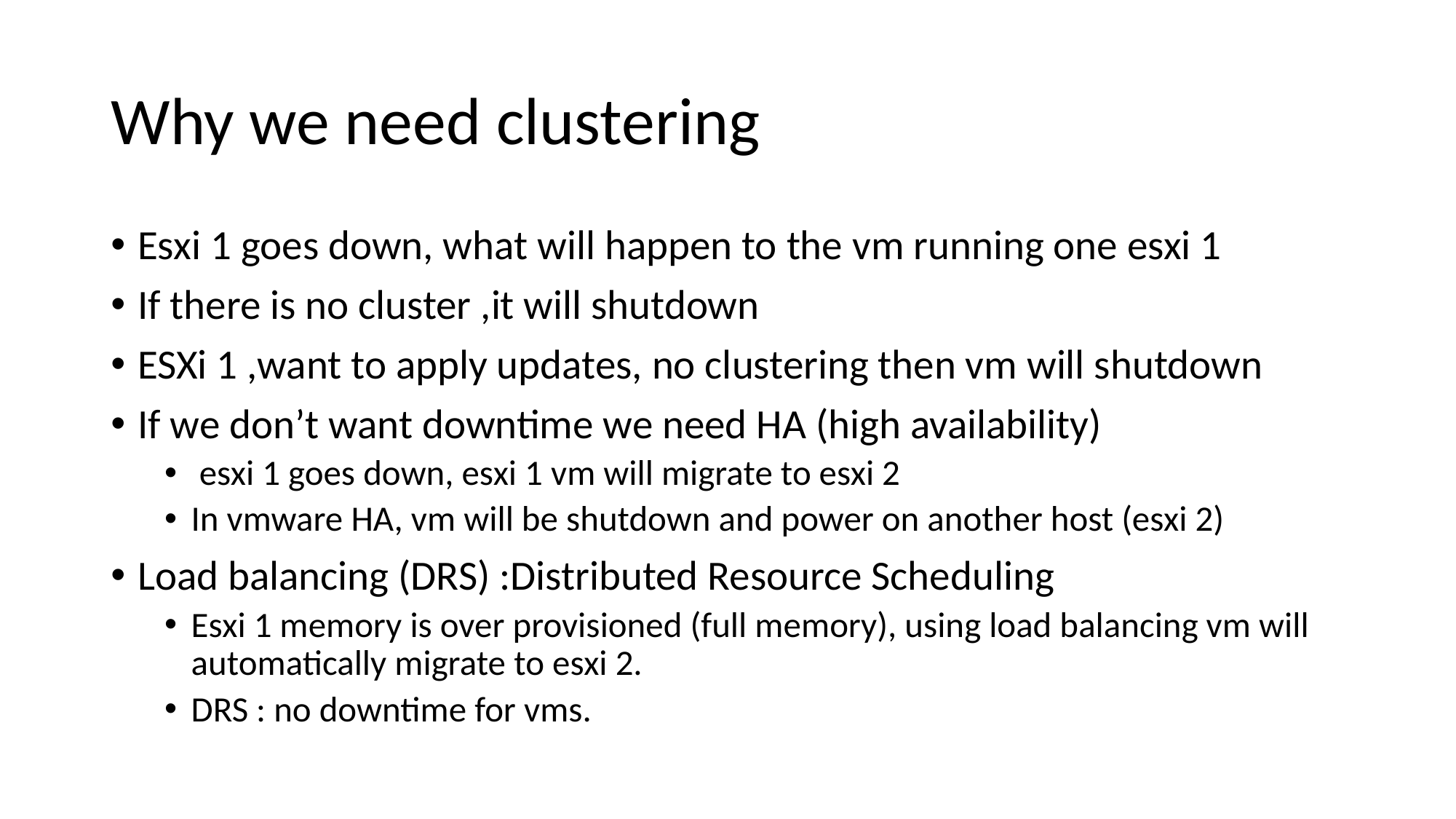

# Why we need clustering
Esxi 1 goes down, what will happen to the vm running one esxi 1
If there is no cluster ,it will shutdown
ESXi 1 ,want to apply updates, no clustering then vm will shutdown
If we don’t want downtime we need HA (high availability)
 esxi 1 goes down, esxi 1 vm will migrate to esxi 2
In vmware HA, vm will be shutdown and power on another host (esxi 2)
Load balancing (DRS) :Distributed Resource Scheduling
Esxi 1 memory is over provisioned (full memory), using load balancing vm will automatically migrate to esxi 2.
DRS : no downtime for vms.